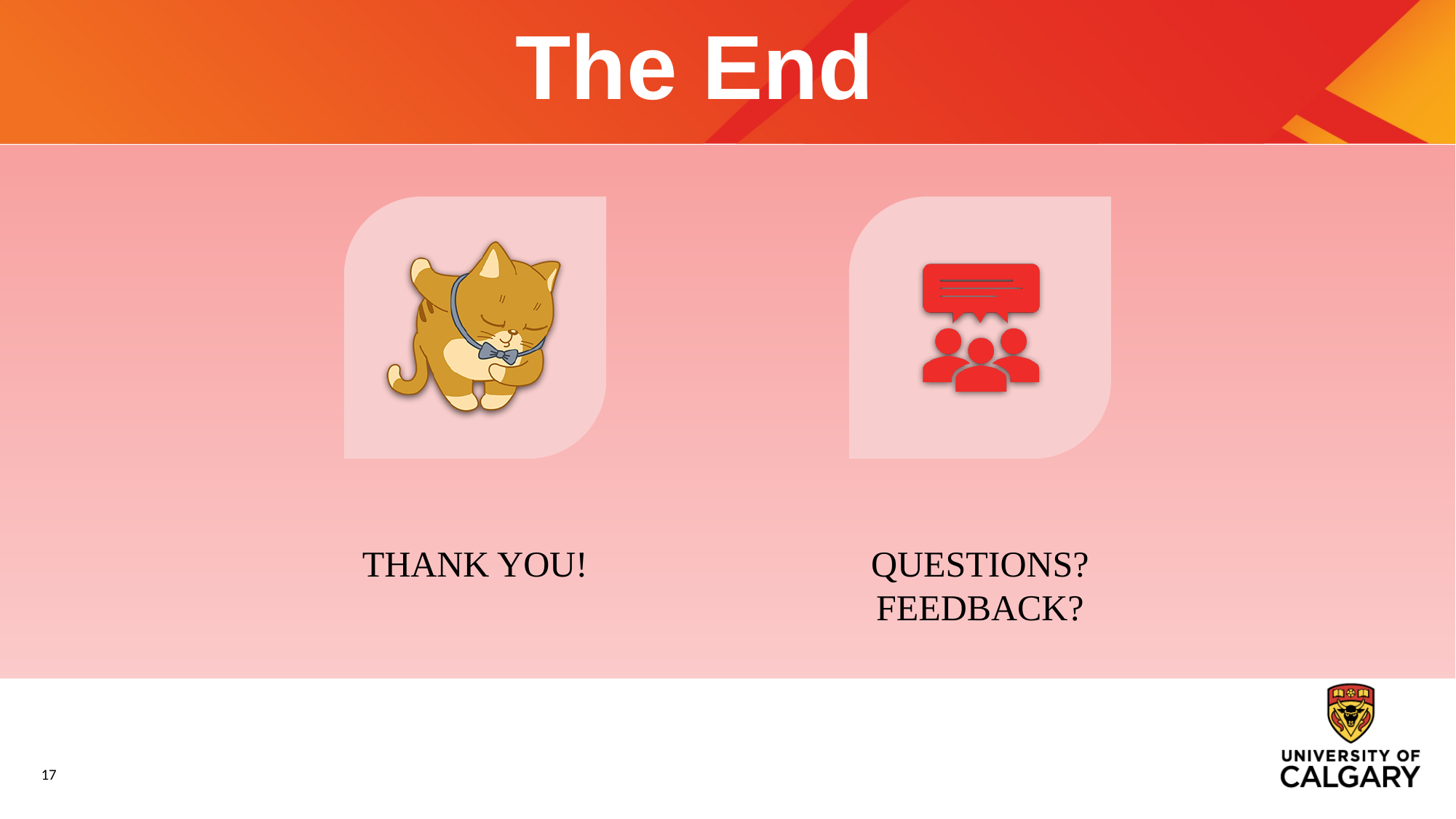

# The End
Thank You!
Questions? Feedback?
17